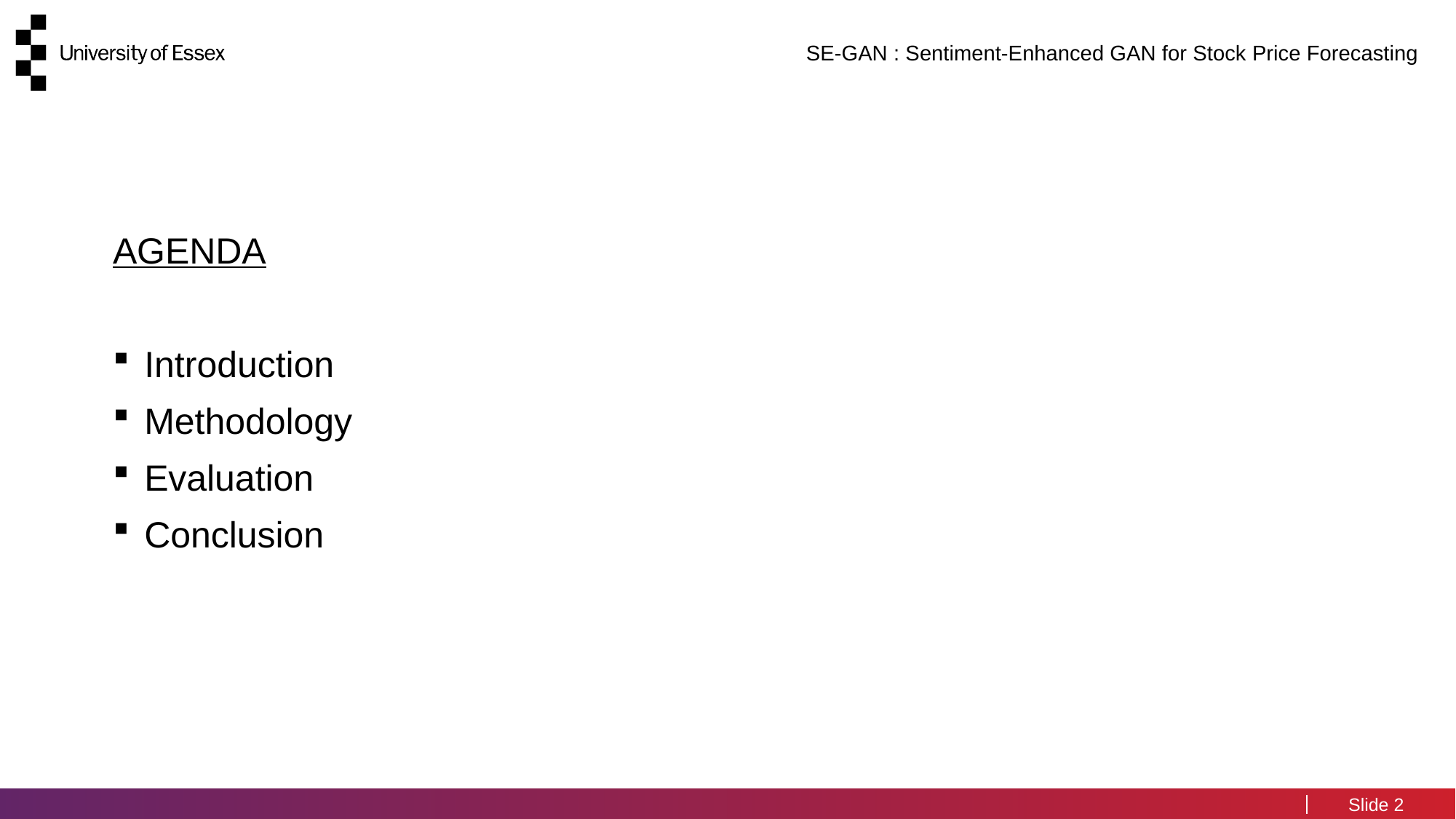

# SE-GAN : Sentiment-Enhanced GAN for Stock Price Forecasting
AGENDA

Introduction
Methodology
Evaluation
Conclusion
2